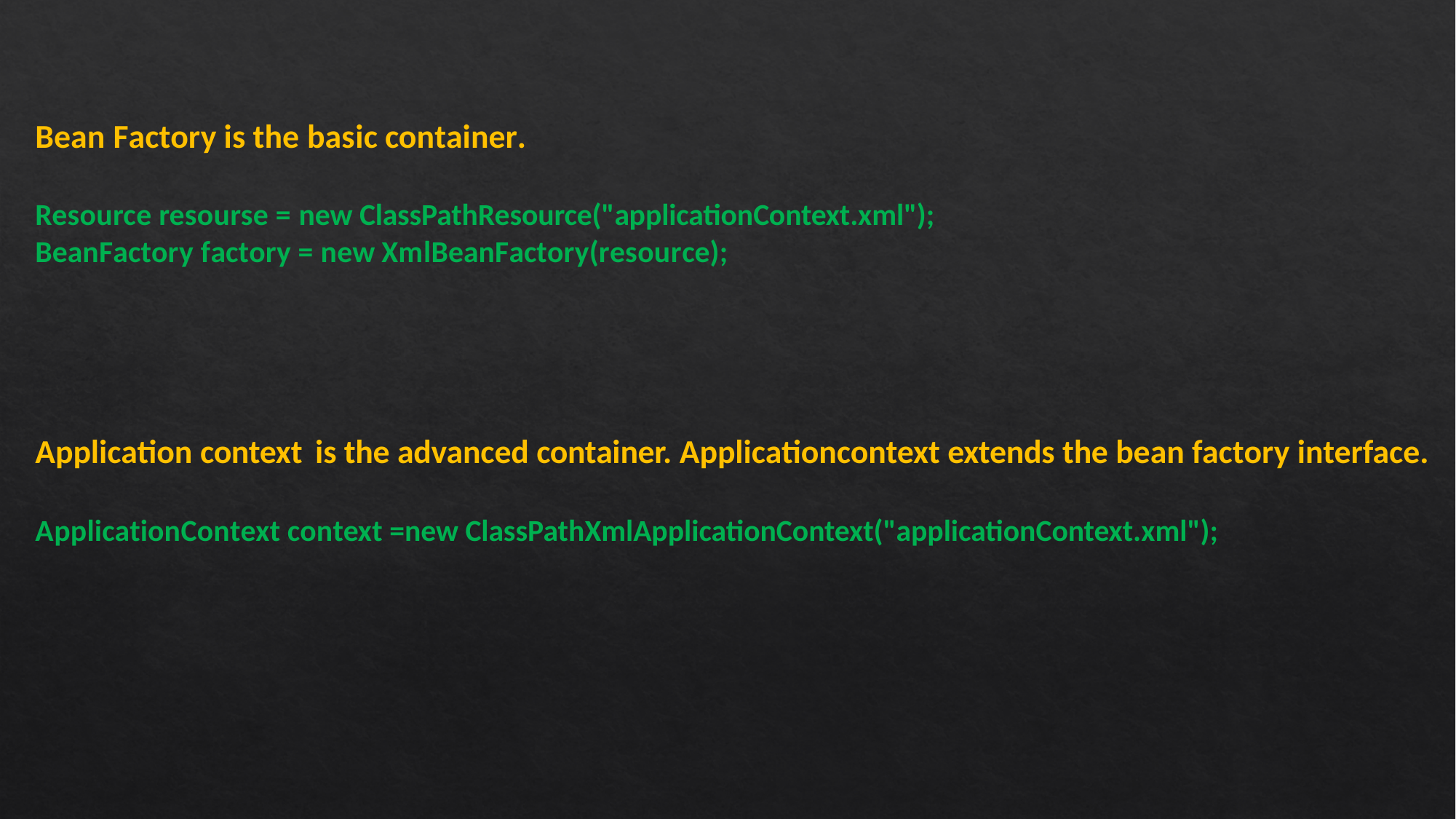

Bean Factory is the basic container.

Resource resourse = new ClassPathResource("applicationContext.xml");
BeanFactory factory = new XmlBeanFactory(resource);

Application context is the advanced container. Applicationcontext extends the bean factory interface.

ApplicationContext context =new ClassPathXmlApplicationContext("applicationContext.xml");